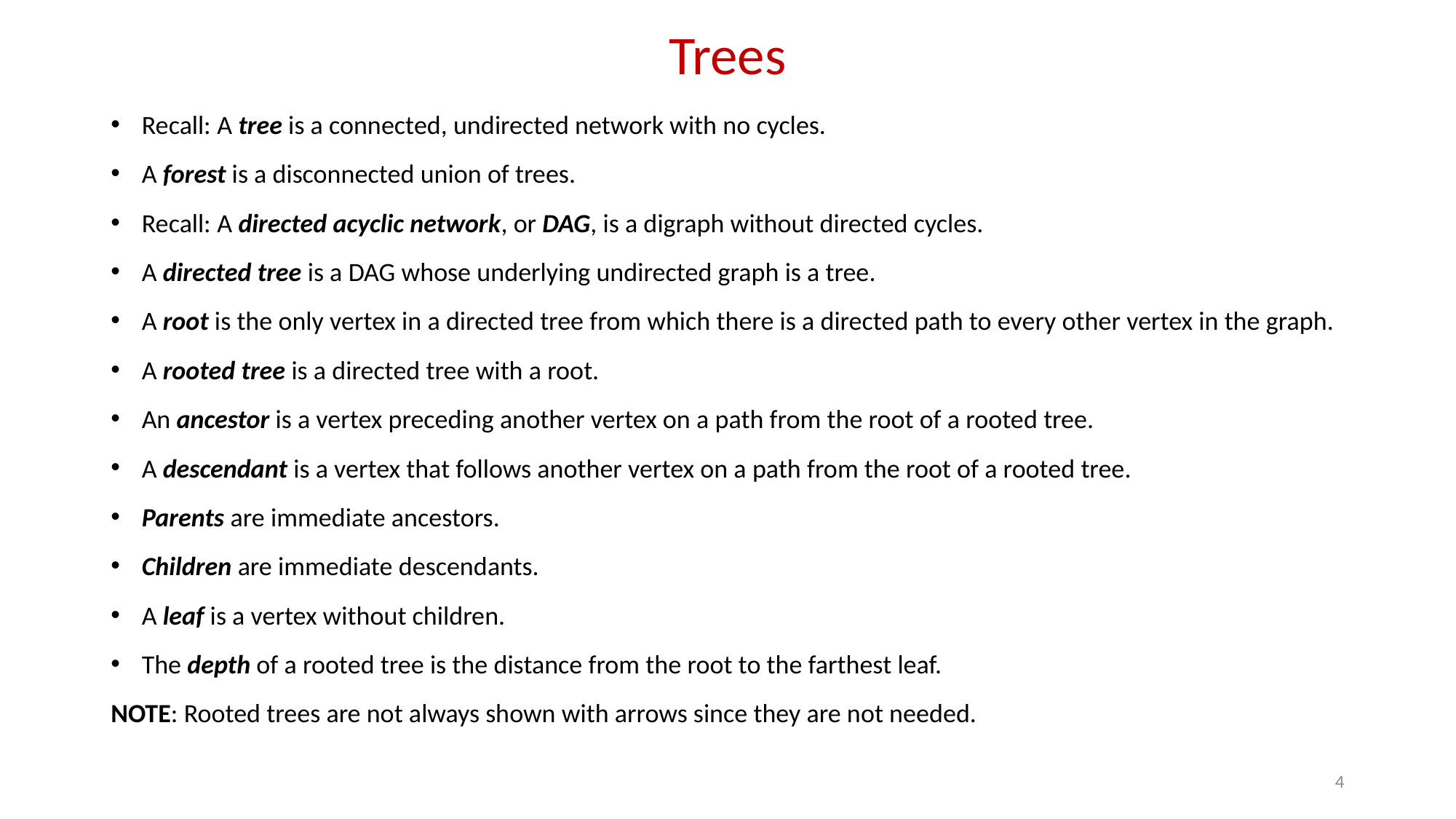

# Trees
Recall: A tree is a connected, undirected network with no cycles.
A forest is a disconnected union of trees.
Recall: A directed acyclic network, or DAG, is a digraph without directed cycles.
A directed tree is a DAG whose underlying undirected graph is a tree.
A root is the only vertex in a directed tree from which there is a directed path to every other vertex in the graph.
A rooted tree is a directed tree with a root.
An ancestor is a vertex preceding another vertex on a path from the root of a rooted tree.
A descendant is a vertex that follows another vertex on a path from the root of a rooted tree.
Parents are immediate ancestors.
Children are immediate descendants.
A leaf is a vertex without children.
The depth of a rooted tree is the distance from the root to the farthest leaf.
NOTE: Rooted trees are not always shown with arrows since they are not needed.

4